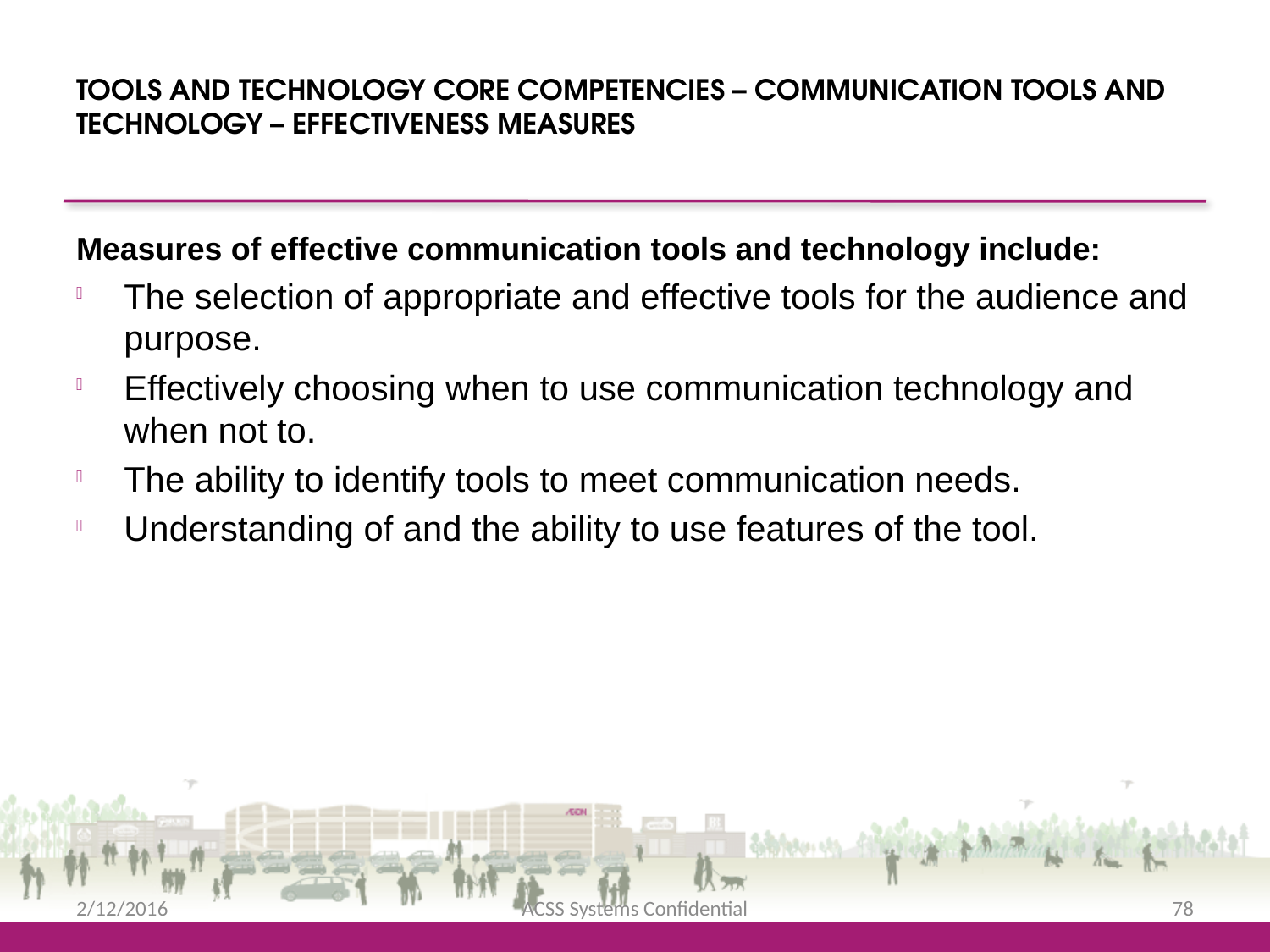

Tools and Technology Core Competencies – Communication Tools and Technology – Effectiveness measures
Measures of effective communication tools and technology include:
The selection of appropriate and effective tools for the audience and purpose.
Effectively choosing when to use communication technology and  when not to.
The ability to identify tools to meet communication needs.
Understanding of and the ability to use features of the tool.
2/12/2016
ACSS Systems Confidential
78